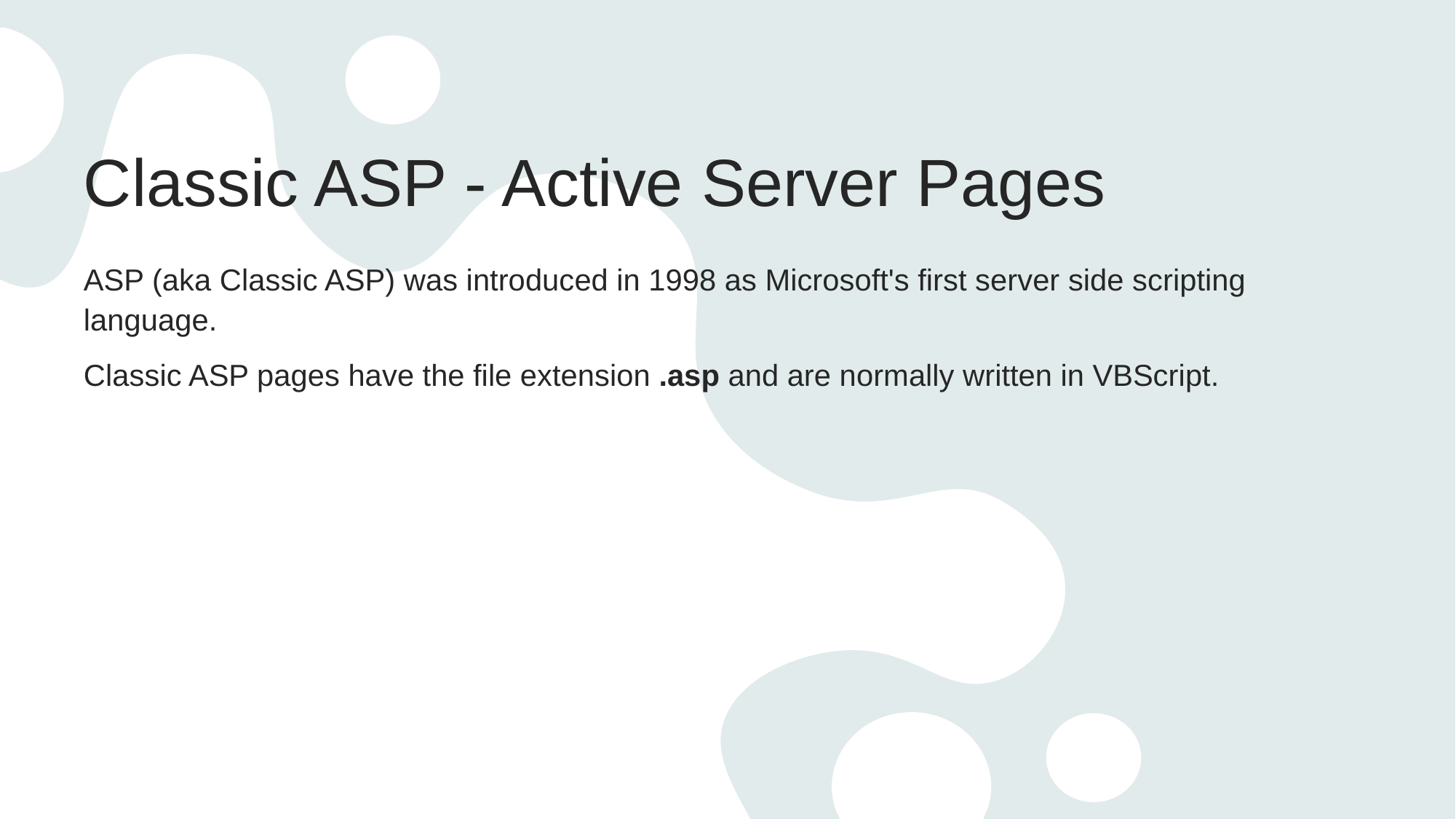

# Classic ASP - Active Server Pages
ASP (aka Classic ASP) was introduced in 1998 as Microsoft's first server side scripting language.
Classic ASP pages have the file extension .asp and are normally written in VBScript.